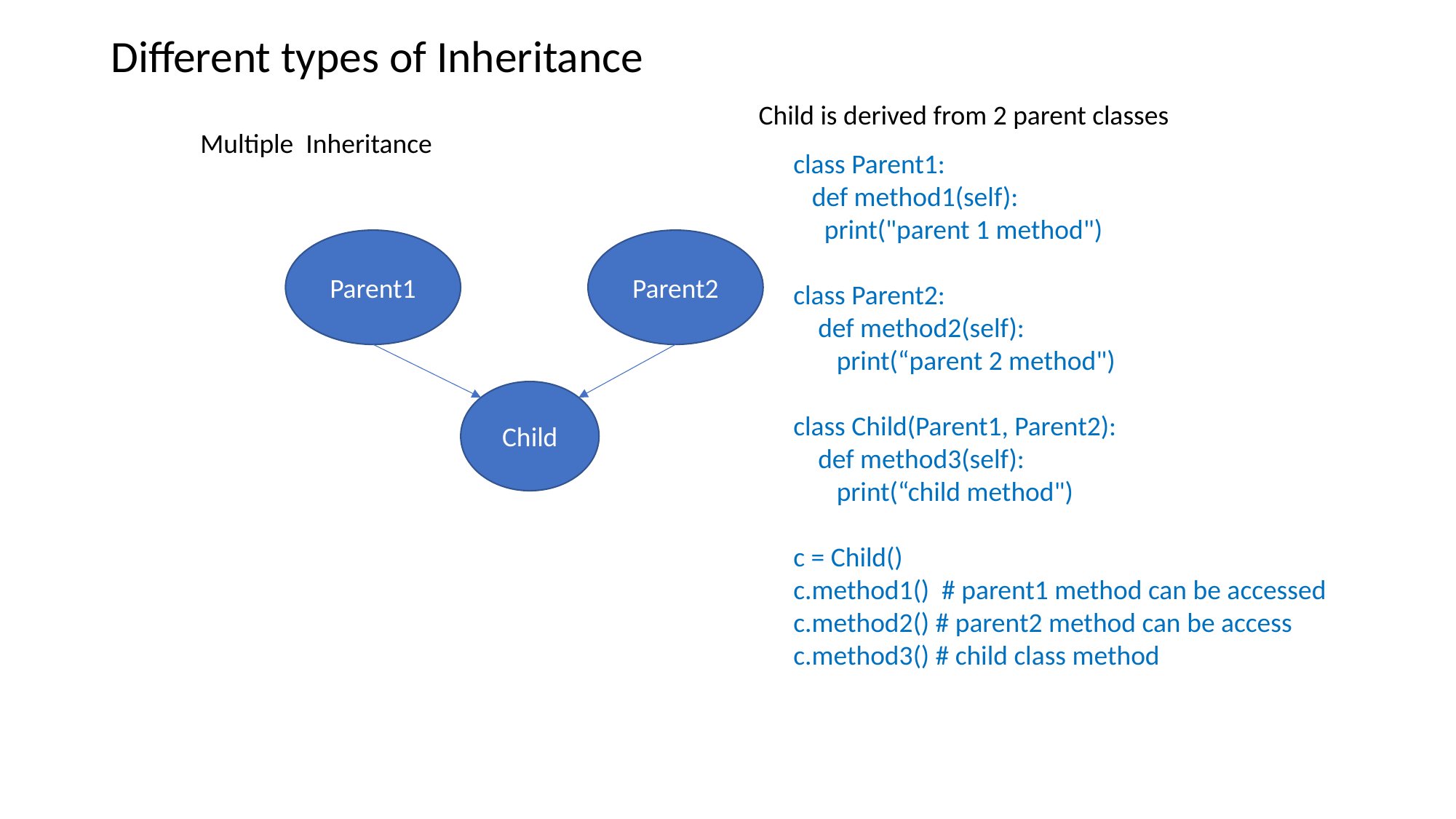

# Different types of Inheritance
Child is derived from 2 parent classes
Multiple  Inheritance
class Parent1:
   def method1(self):
     print("parent 1 method")

class Parent2:
    def method2(self):
       print(“parent 2 method")

class Child(Parent1, Parent2):
    def method3(self):
       print(“child method")

c = Child()
c.method1()  # parent1 method can be accessed
c.method2() # parent2 method can be access
c.method3() # child class method
Parent1
Parent2
Child